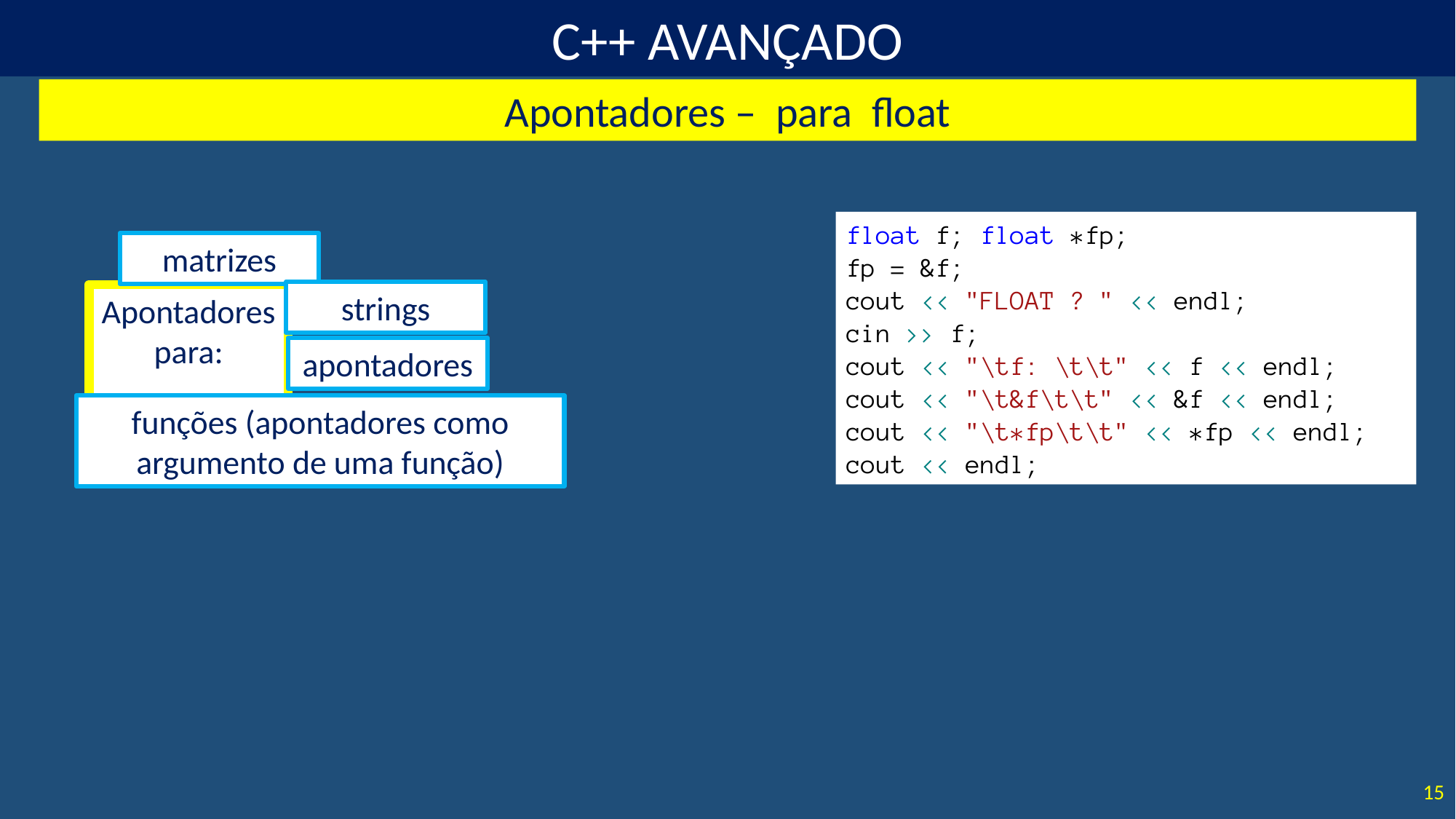

Apontadores –  para  float
float f; float *fp;
fp = &f;
cout << "FLOAT ? " << endl;
cin >> f;
cout << "\tf: \t\t" << f << endl;
cout << "\t&f\t\t" << &f << endl;
cout << "\t*fp\t\t" << *fp << endl;
cout << endl;
matrizes
strings
Apontadores
para:

apontadores
funções (apontadores como argumento de uma função)